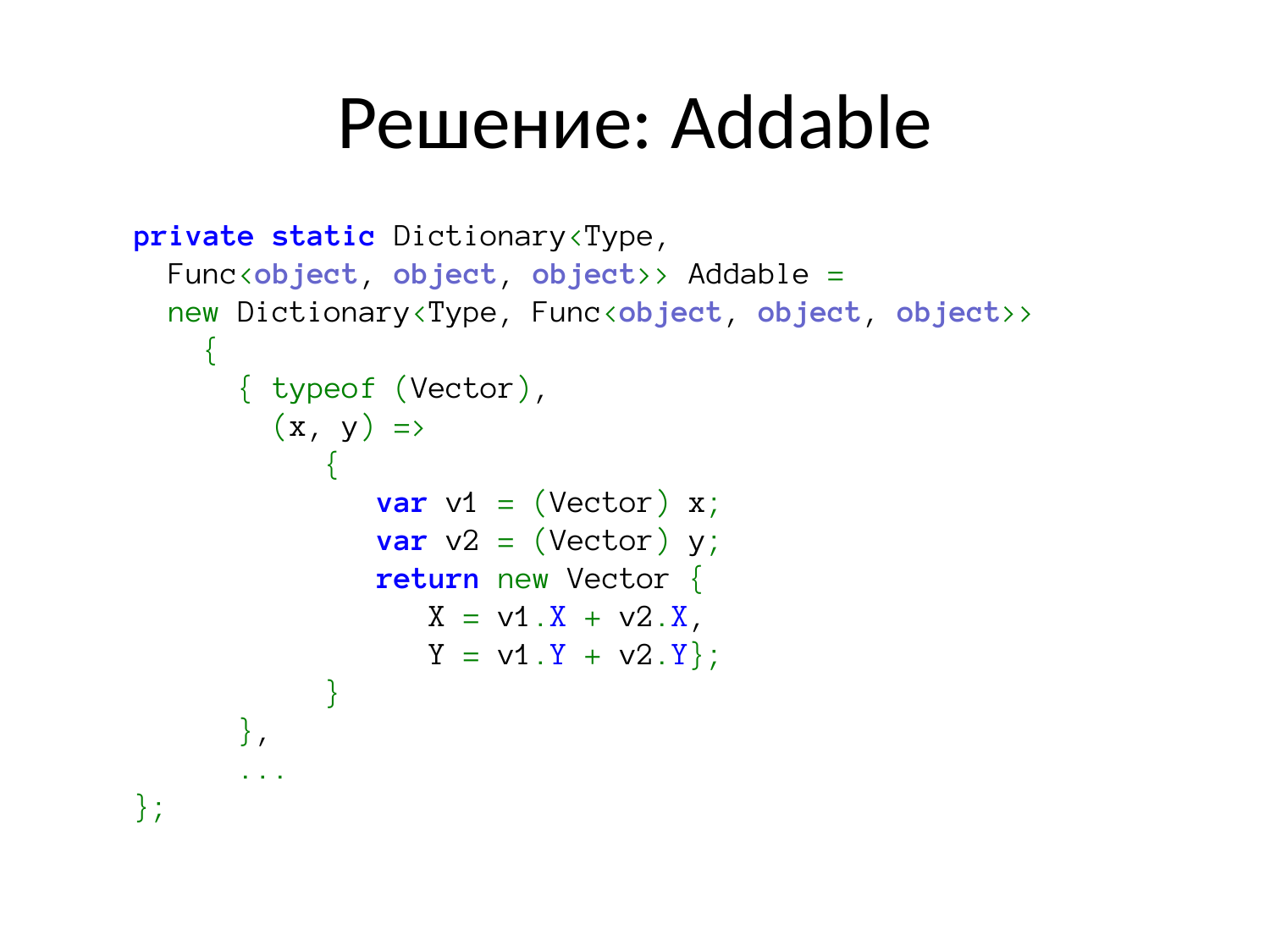

# Решение: Addable
private static Dictionary<Type,
  Func<object, object, object>> Addable =
  new Dictionary<Type, Func<object, object, object>>
    {
      { typeof (Vector),
        (x, y) =>
           {
              var v1 = (Vector) x;
              var v2 = (Vector) y;
              return new Vector {
                 X = v1.X + v2.X,
                 Y = v1.Y + v2.Y};
           }
      },
      ...
};